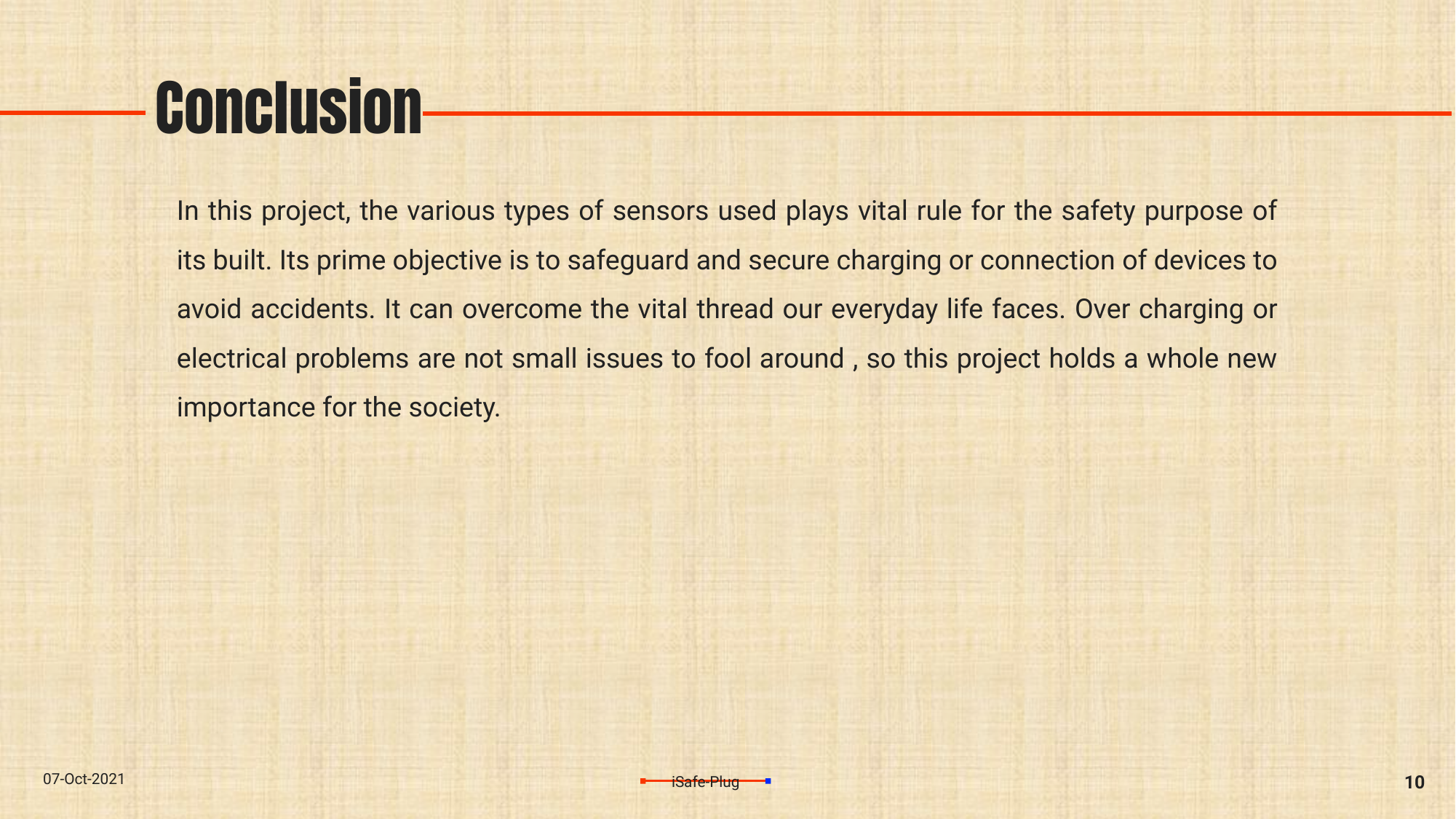

# Conclusion
In this project, the various types of sensors used plays vital rule for the safety purpose of its built. Its prime objective is to safeguard and secure charging or connection of devices to avoid accidents. It can overcome the vital thread our everyday life faces. Over charging or electrical problems are not small issues to fool around , so this project holds a whole new importance for the society.

07-Oct-2021
10
iSafe-Plug